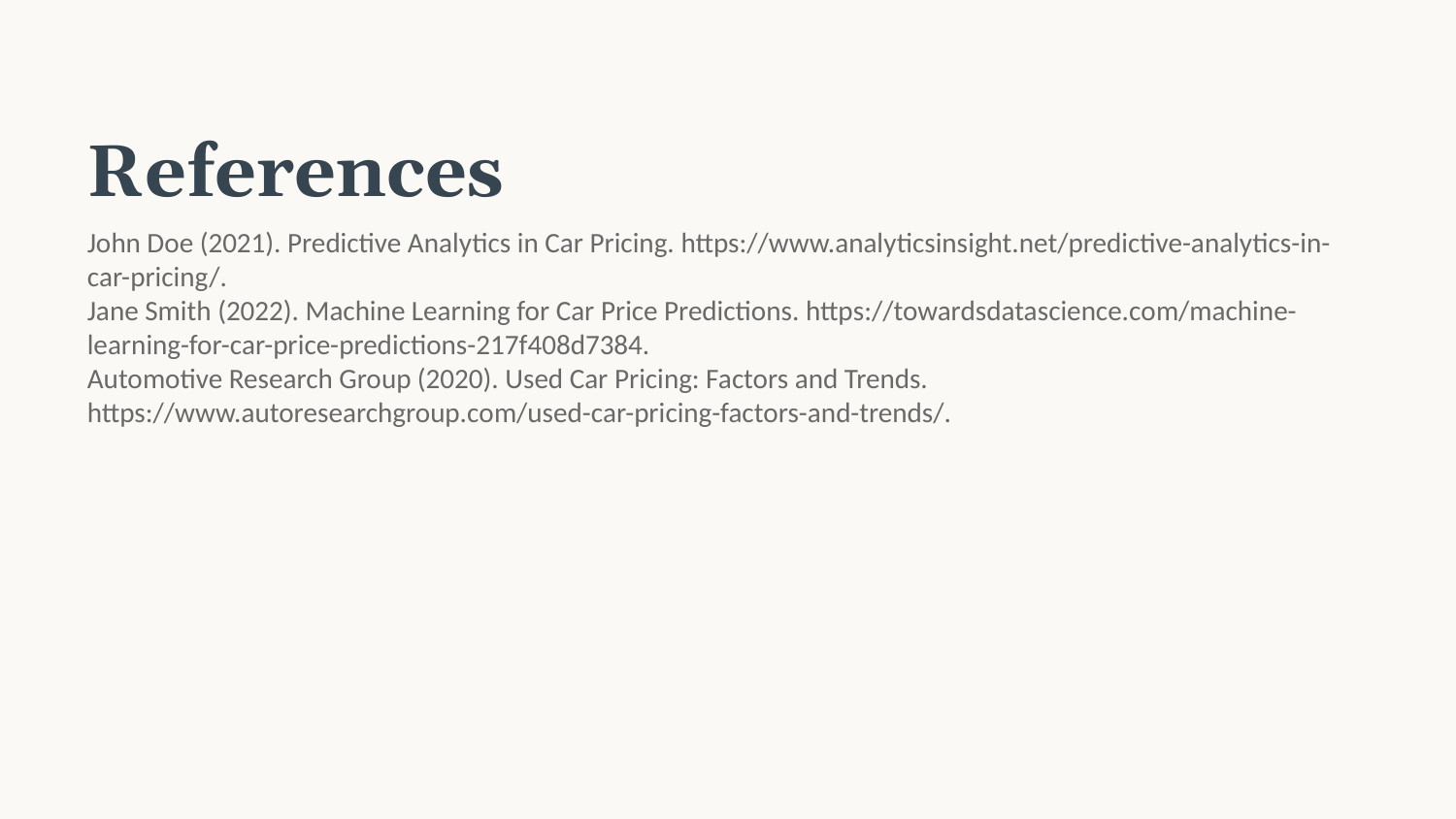

References

John Doe (2021). Predictive Analytics in Car Pricing. https://www.analyticsinsight.net/predictive-analytics-in-car-pricing/.
Jane Smith (2022). Machine Learning for Car Price Predictions. https://towardsdatascience.com/machine-learning-for-car-price-predictions-217f408d7384.
Automotive Research Group (2020). Used Car Pricing: Factors and Trends. https://www.autoresearchgroup.com/used-car-pricing-factors-and-trends/.